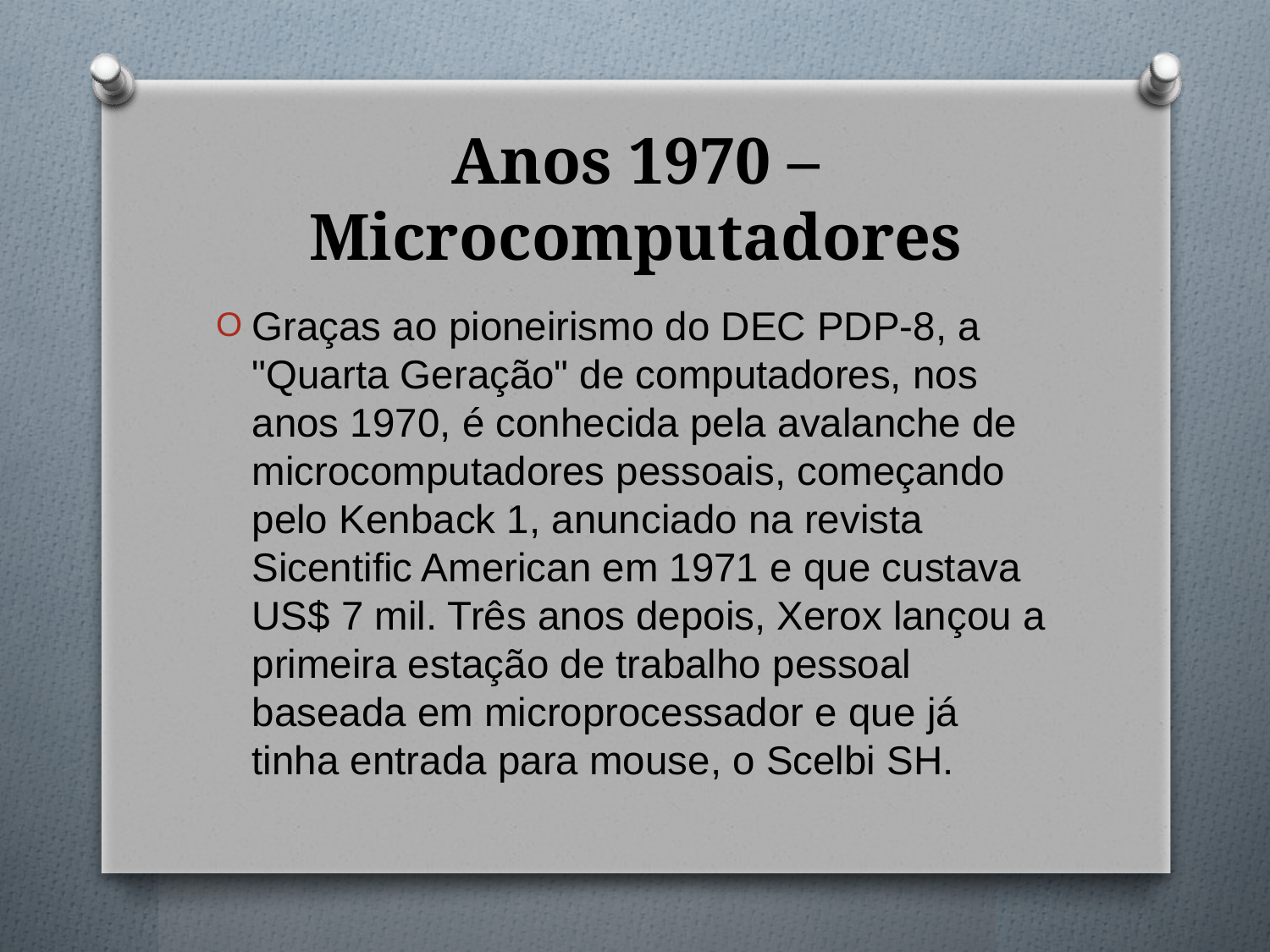

# Anos 1970 – Microcomputadores
Graças ao pioneirismo do DEC PDP-8, a "Quarta Geração" de computadores, nos anos 1970, é conhecida pela avalanche de microcomputadores pessoais, começando pelo Kenback 1, anunciado na revista Sicentific American em 1971 e que custava US$ 7 mil. Três anos depois, Xerox lançou a primeira estação de trabalho pessoal baseada em microprocessador e que já tinha entrada para mouse, o Scelbi SH.